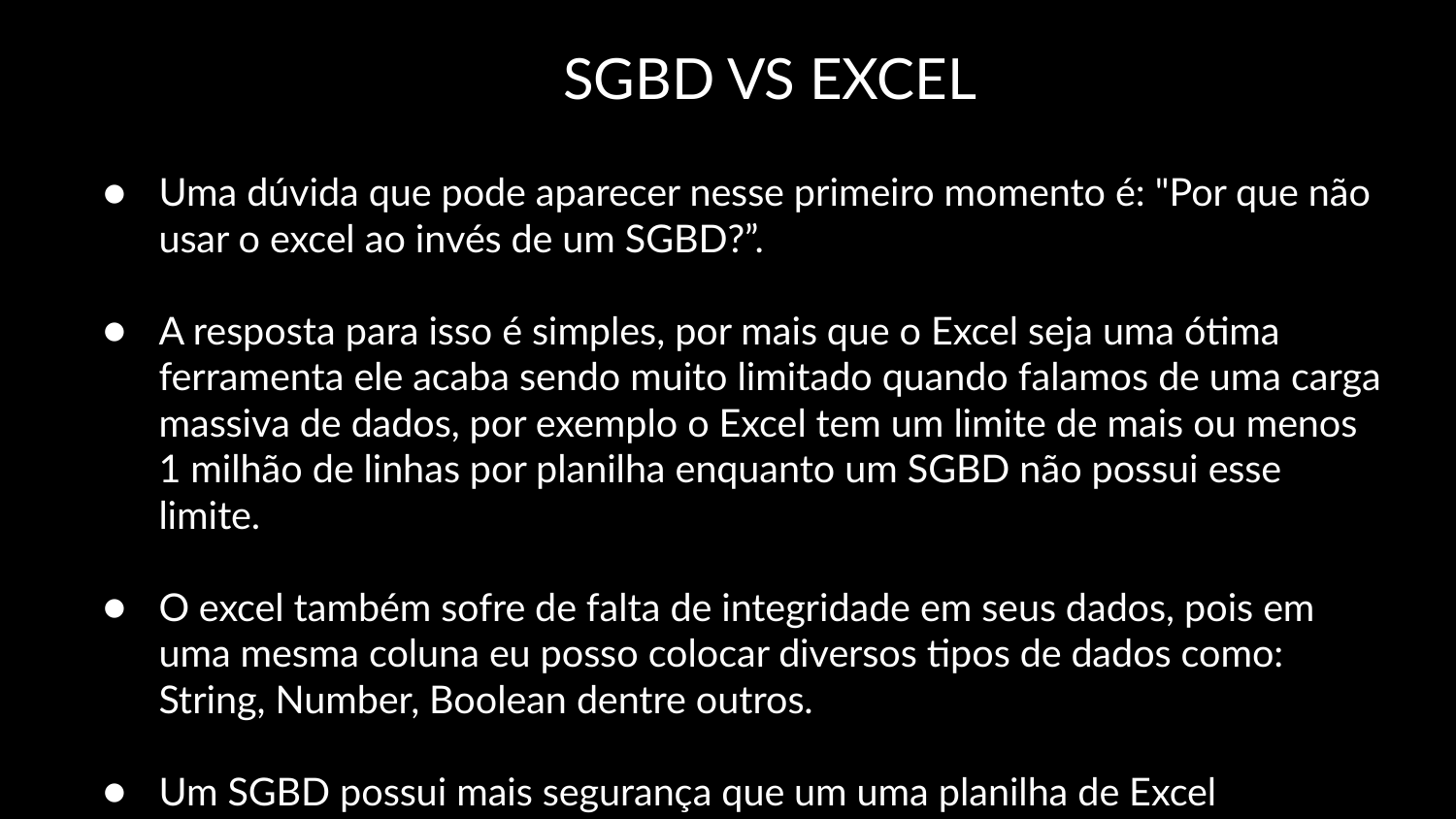

SGBD VS EXCEL
Uma dúvida que pode aparecer nesse primeiro momento é: "Por que não usar o excel ao invés de um SGBD?”.

A resposta para isso é simples, por mais que o Excel seja uma ótima ferramenta ele acaba sendo muito limitado quando falamos de uma carga massiva de dados, por exemplo o Excel tem um limite de mais ou menos 1 milhão de linhas por planilha enquanto um SGBD não possui esse limite.

O excel também sofre de falta de integridade em seus dados, pois em uma mesma coluna eu posso colocar diversos tipos de dados como: String, Number, Boolean dentre outros.

Um SGBD possui mais segurança que um uma planilha de Excel